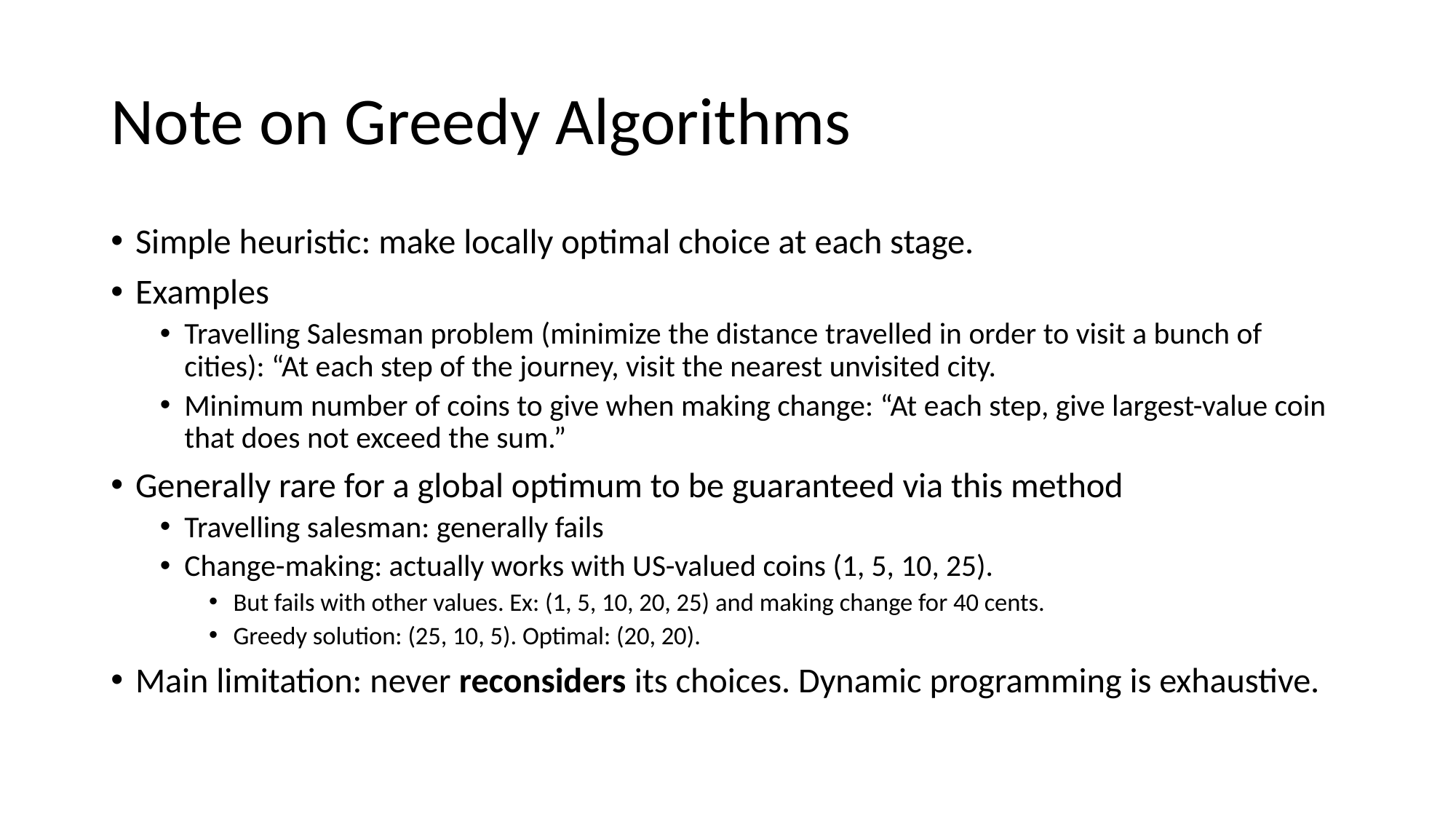

# Note on Greedy Algorithms
Simple heuristic: make locally optimal choice at each stage.
Examples
Travelling Salesman problem (minimize the distance travelled in order to visit a bunch of cities): “At each step of the journey, visit the nearest unvisited city.
Minimum number of coins to give when making change: “At each step, give largest-value coin that does not exceed the sum.”
Generally rare for a global optimum to be guaranteed via this method
Travelling salesman: generally fails
Change-making: actually works with US-valued coins (1, 5, 10, 25).
But fails with other values. Ex: (1, 5, 10, 20, 25) and making change for 40 cents.
Greedy solution: (25, 10, 5). Optimal: (20, 20).
Main limitation: never reconsiders its choices. Dynamic programming is exhaustive.